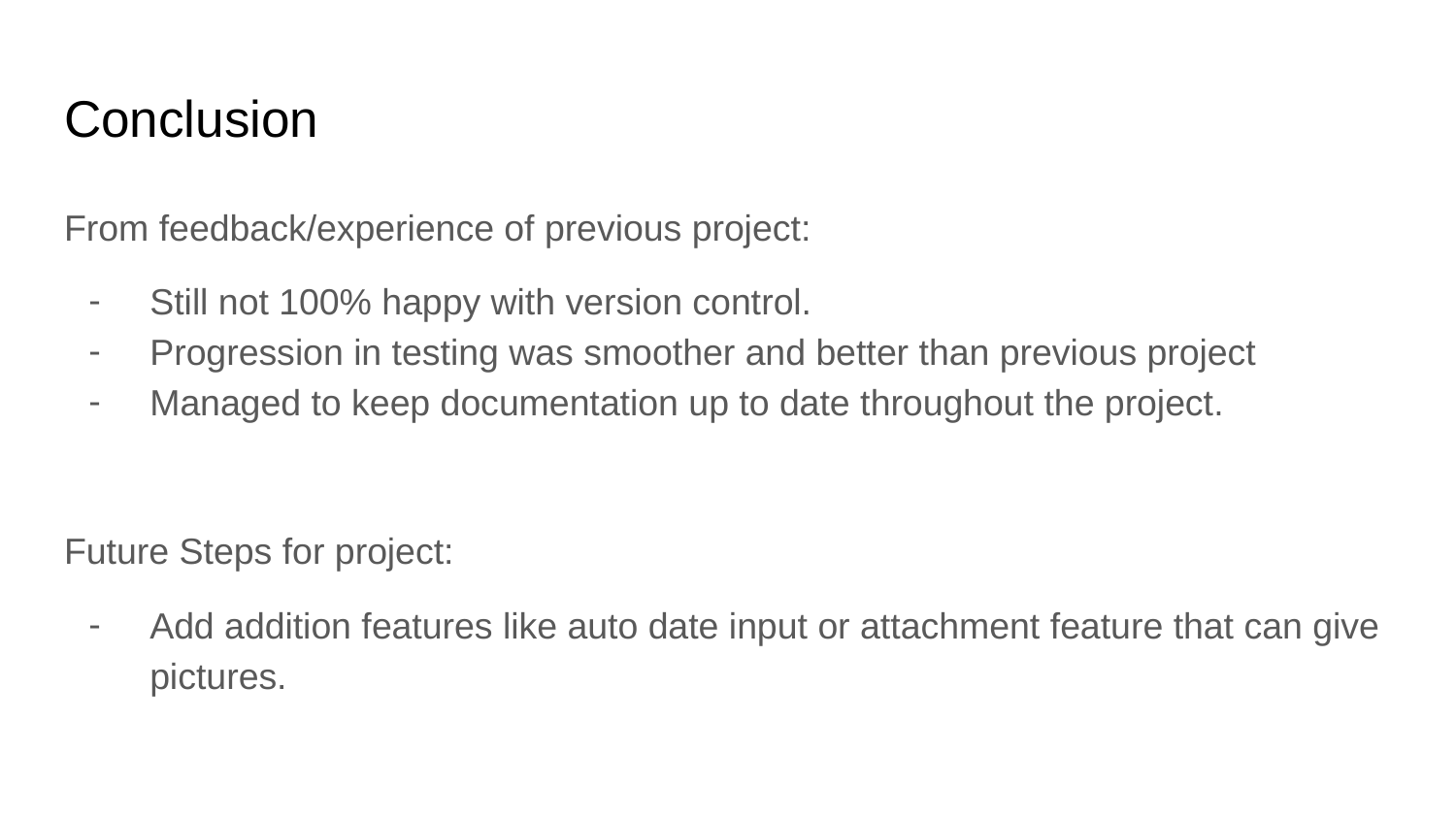

# Conclusion
From feedback/experience of previous project:
Still not 100% happy with version control.
Progression in testing was smoother and better than previous project
Managed to keep documentation up to date throughout the project.

Future Steps for project:
Add addition features like auto date input or attachment feature that can give pictures.